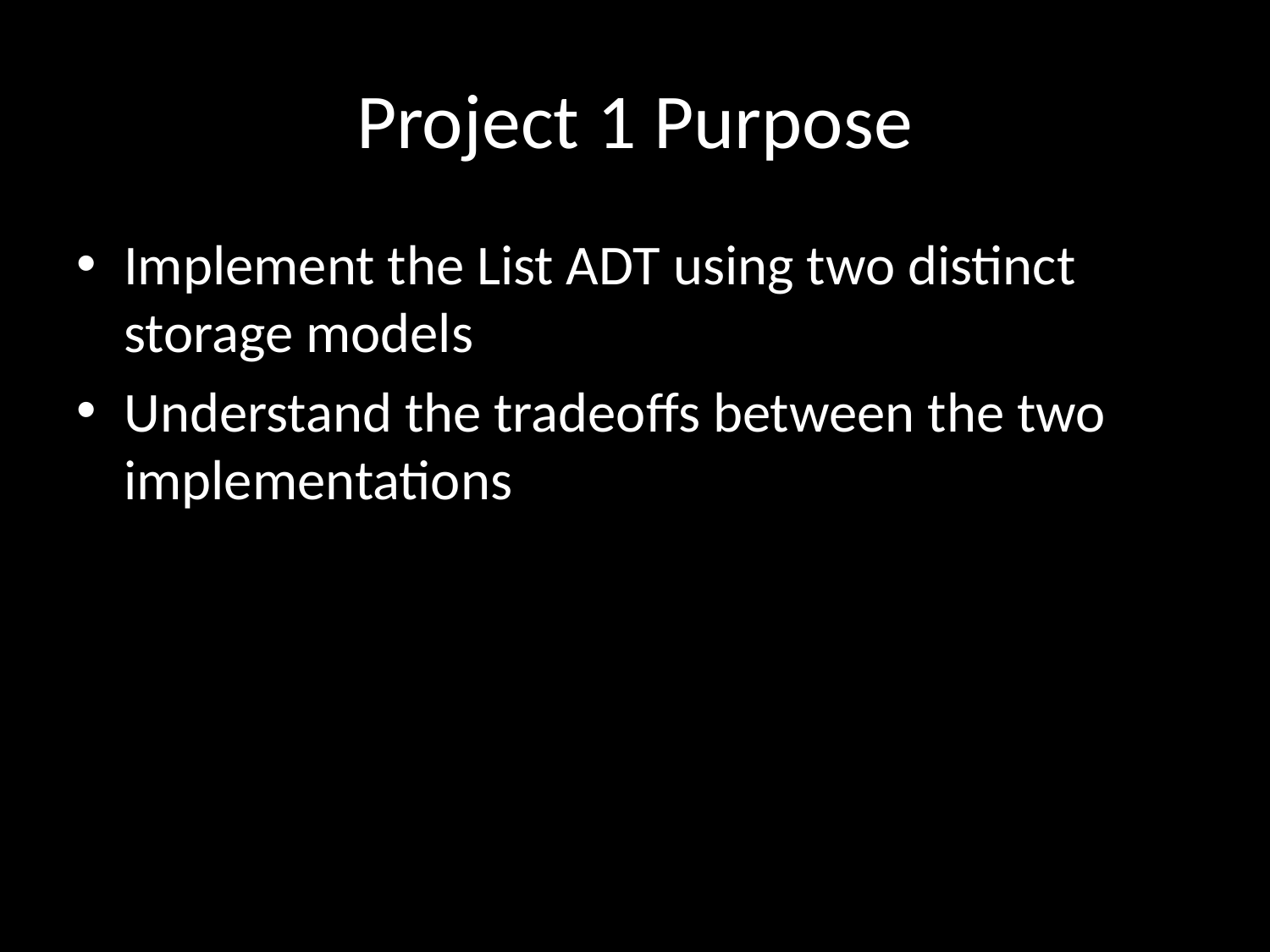

# Project 1 Purpose
Implement the List ADT using two distinct storage models
Understand the tradeoffs between the two implementations